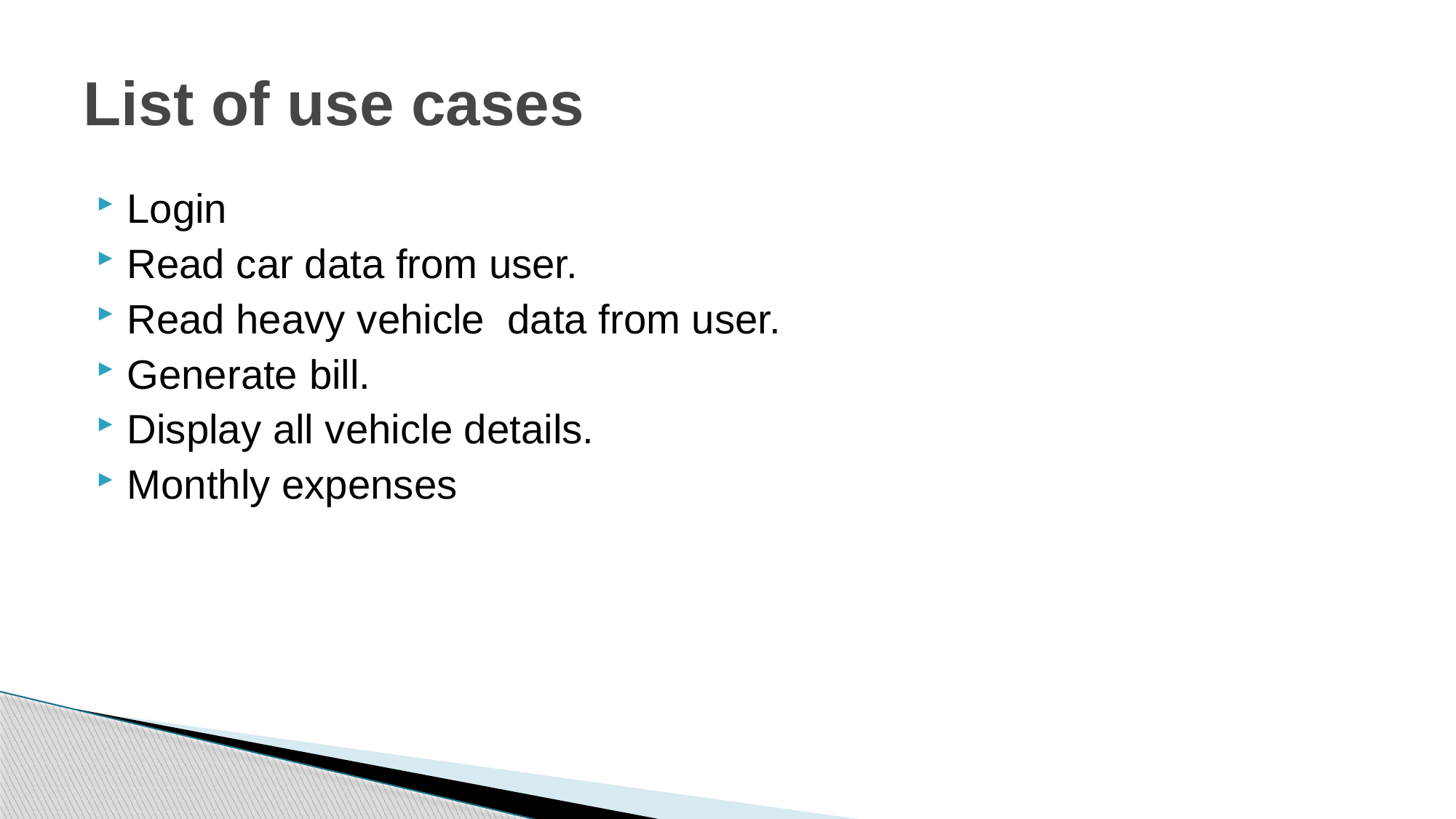

# List of use cases
Login
Read car data from user.
Read heavy vehicle  data from user.
Generate bill.
Display all vehicle details.
Monthly expenses